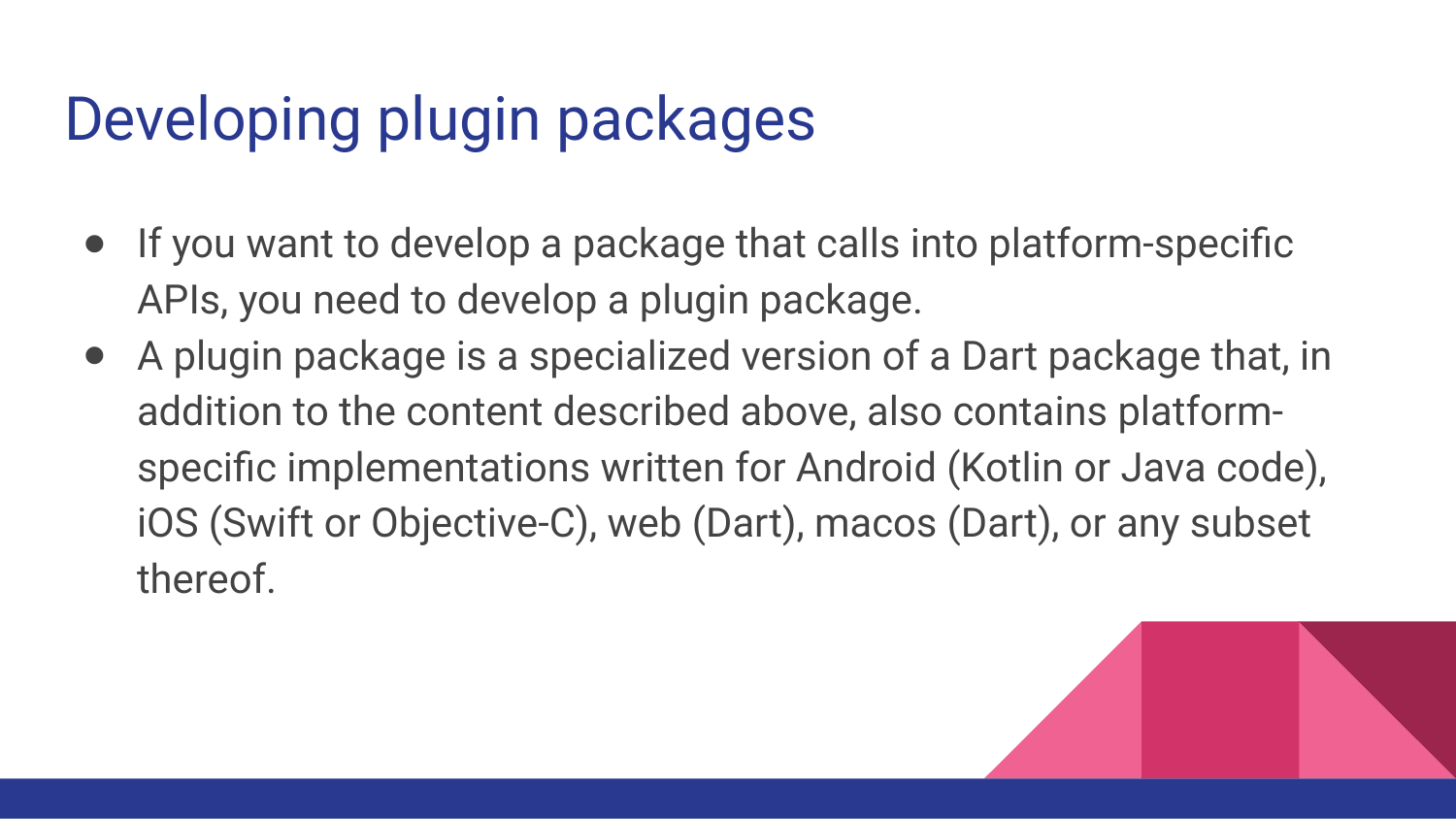

# Developing plugin packages
If you want to develop a package that calls into platform-specific APIs, you need to develop a plugin package.
A plugin package is a specialized version of a Dart package that, in addition to the content described above, also contains platform-specific implementations written for Android (Kotlin or Java code), iOS (Swift or Objective-C), web (Dart), macos (Dart), or any subset thereof.